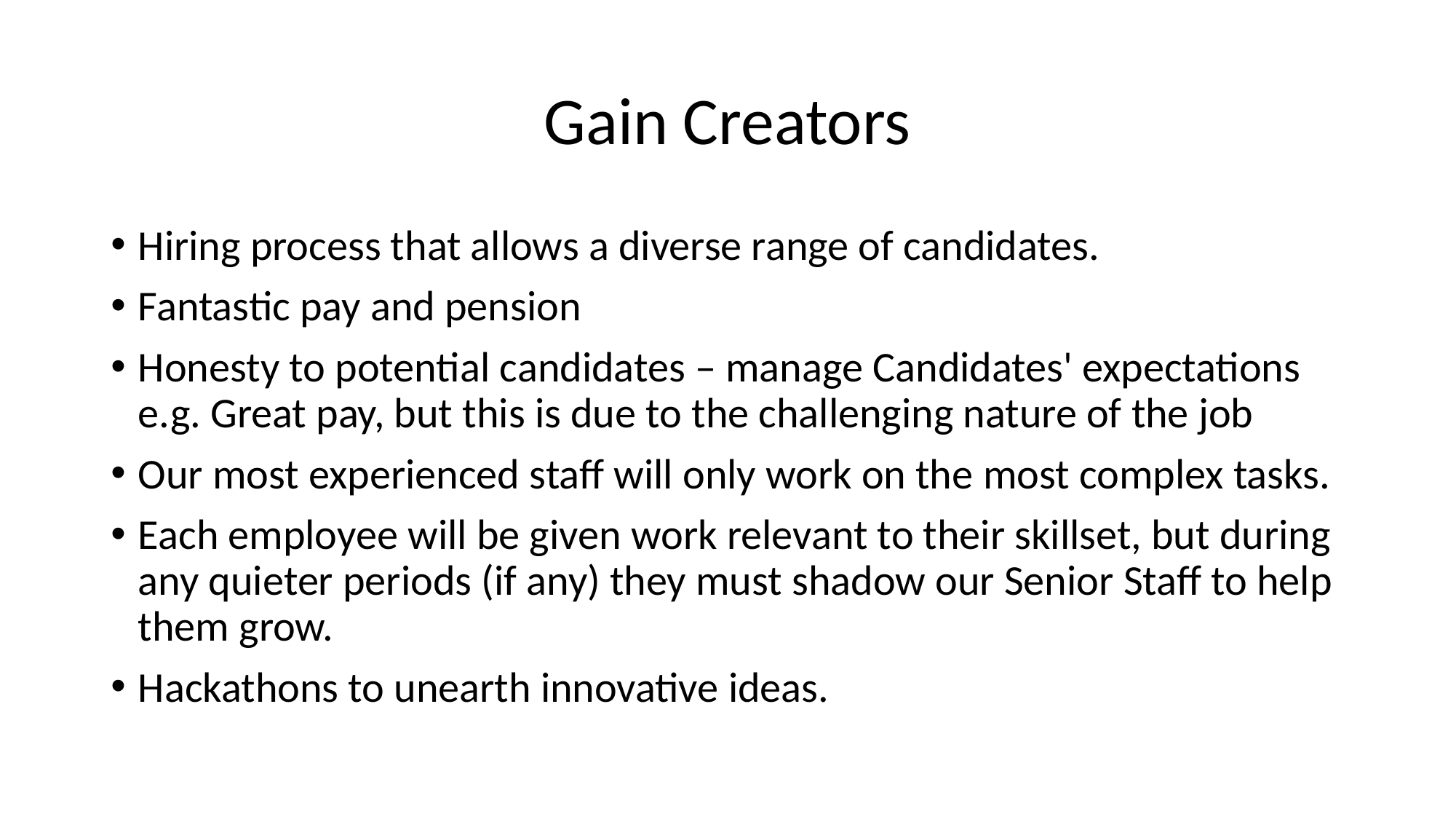

# Gain Creators
Hiring process that allows a diverse range of candidates.
Fantastic pay and pension
Honesty to potential candidates – manage Candidates' expectations e.g. Great pay, but this is due to the challenging nature of the job
Our most experienced staff will only work on the most complex tasks.
Each employee will be given work relevant to their skillset, but during any quieter periods (if any) they must shadow our Senior Staff to help them grow.
Hackathons to unearth innovative ideas.